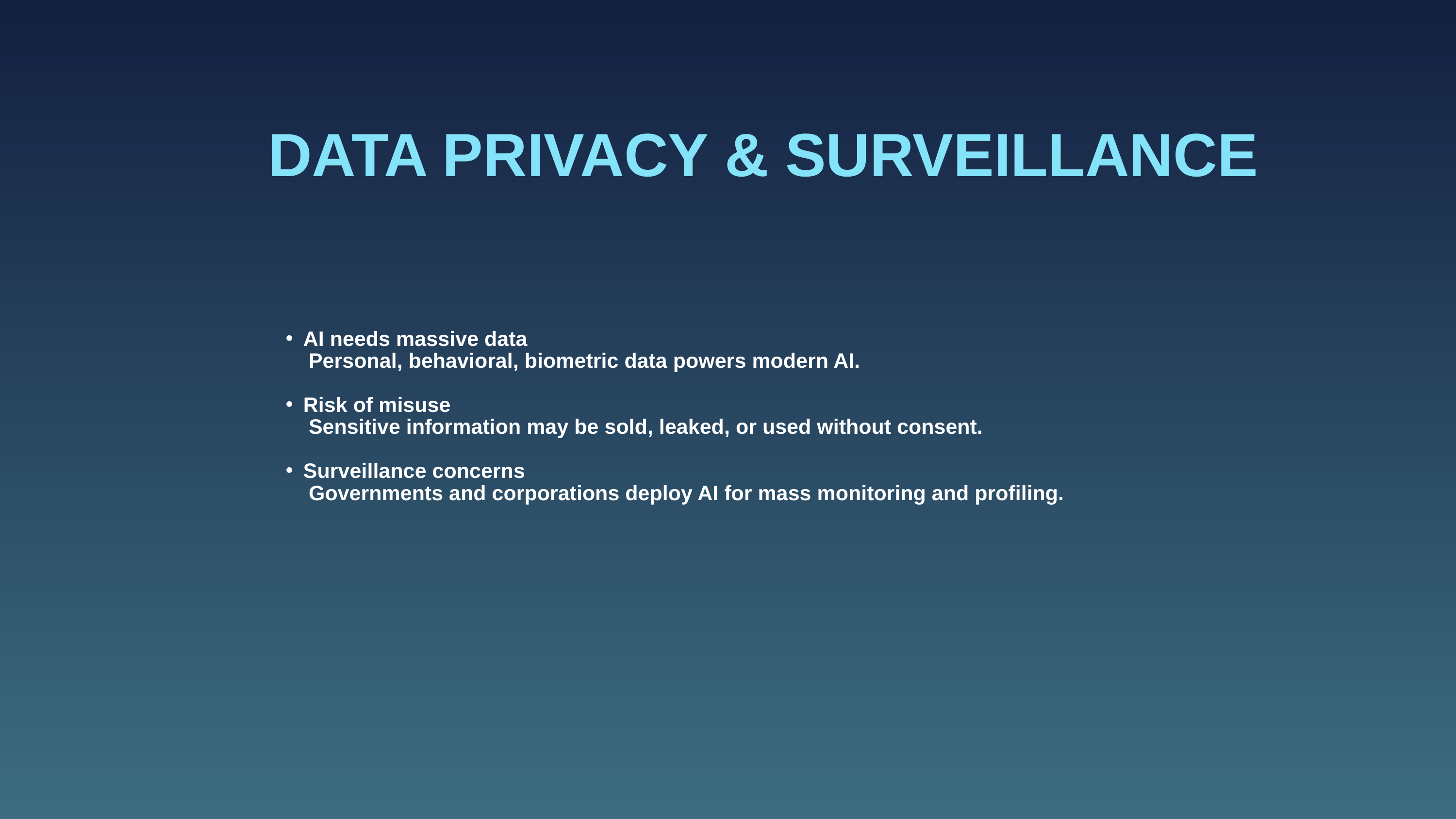

DATA PRIVACY & SURVEILLANCE
AI needs massive data
       Personal, behavioral, biometric data powers modern AI.

Risk of misuse
       Sensitive information may be sold, leaked, or used without consent.

Surveillance concerns
       Governments and corporations deploy AI for mass monitoring and profiling.